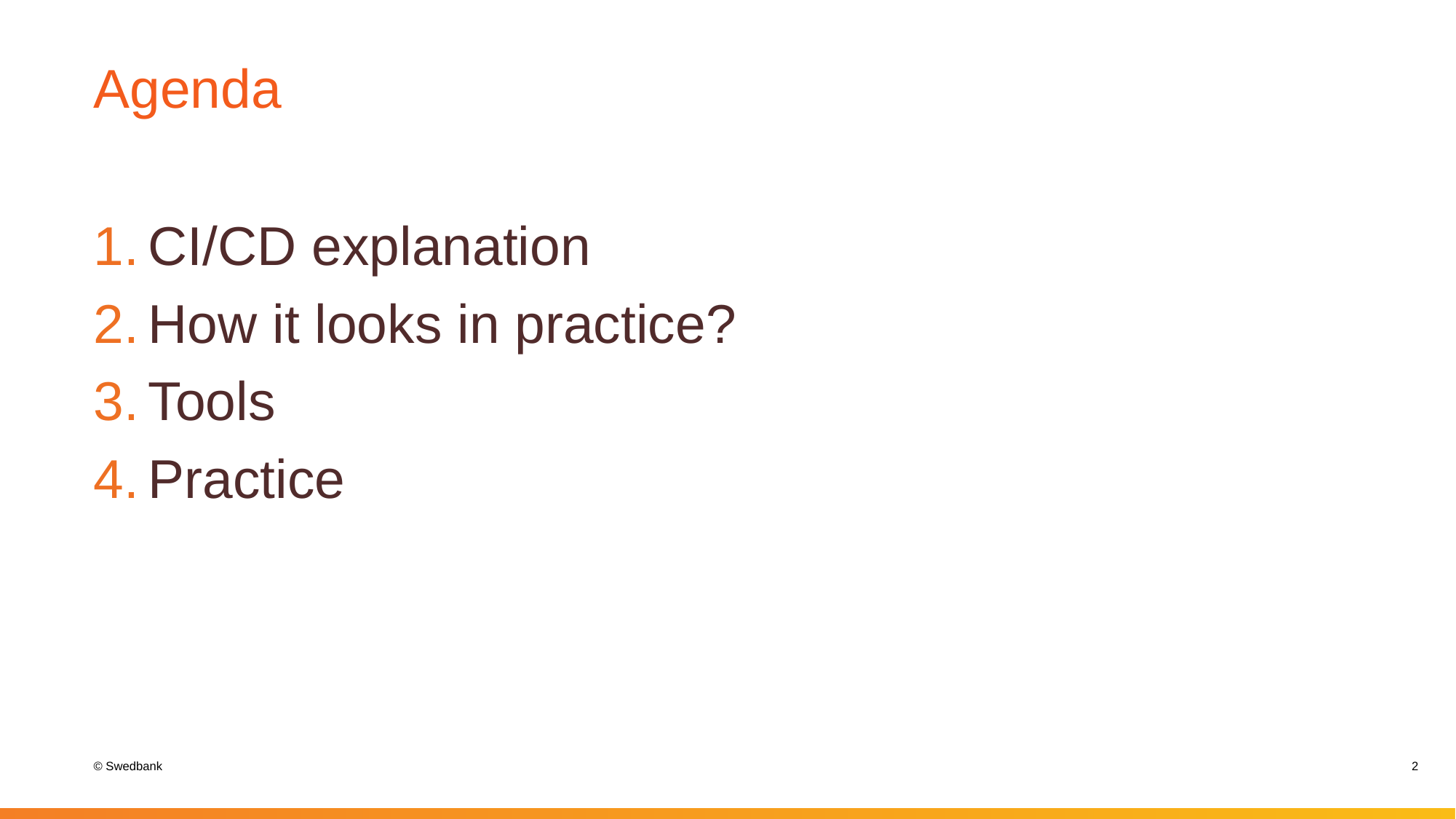

# Agenda
CI/CD explanation
How it looks in practice?
Tools
Practice

2